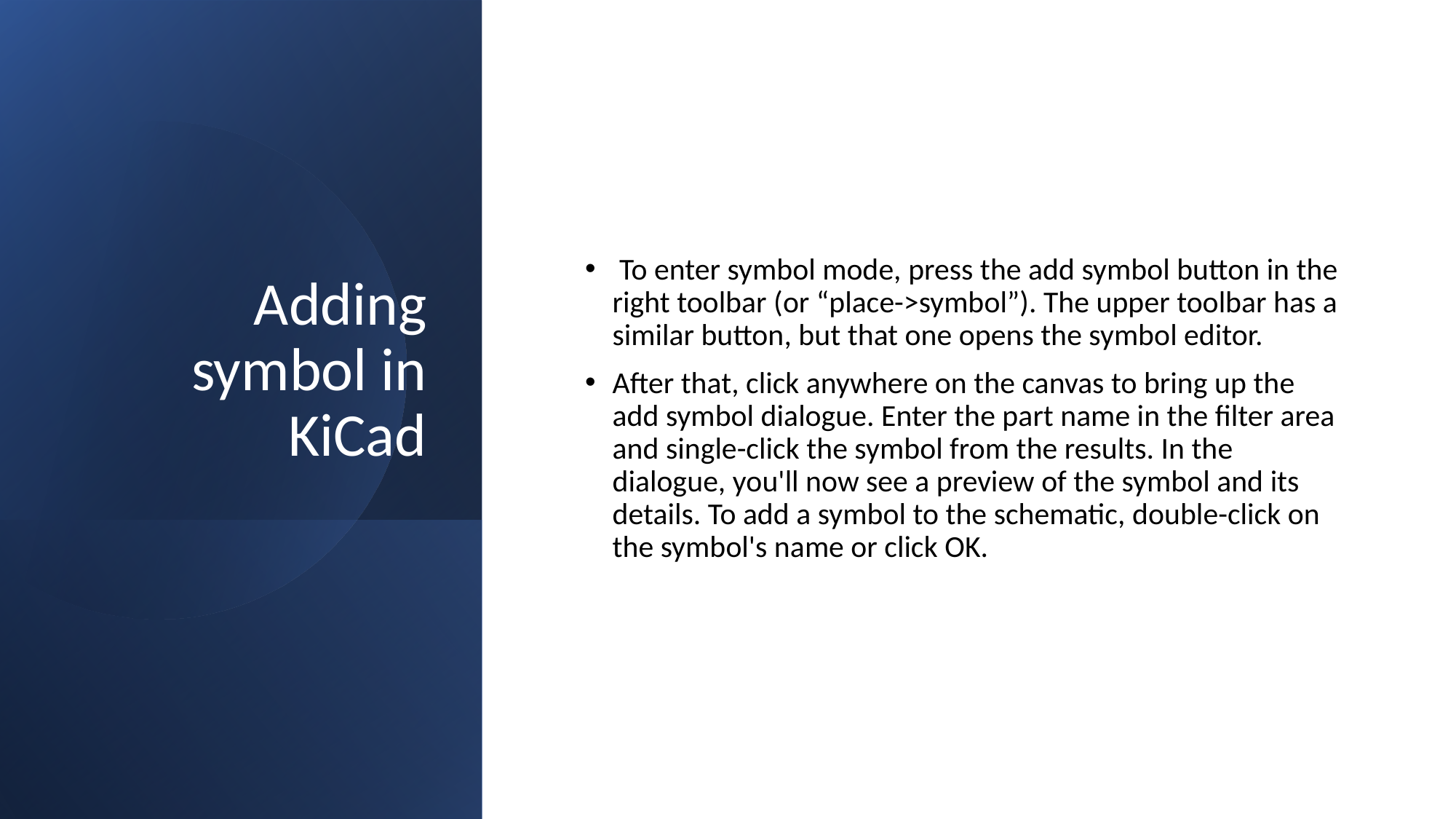

# Adding symbol in KiCad
 To enter symbol mode, press the add symbol button in the right toolbar (or “place->symbol”). The upper toolbar has a similar button, but that one opens the symbol editor.
After that, click anywhere on the canvas to bring up the add symbol dialogue. Enter the part name in the filter area and single-click the symbol from the results. In the dialogue, you'll now see a preview of the symbol and its details. To add a symbol to the schematic, double-click on the symbol's name or click OK.